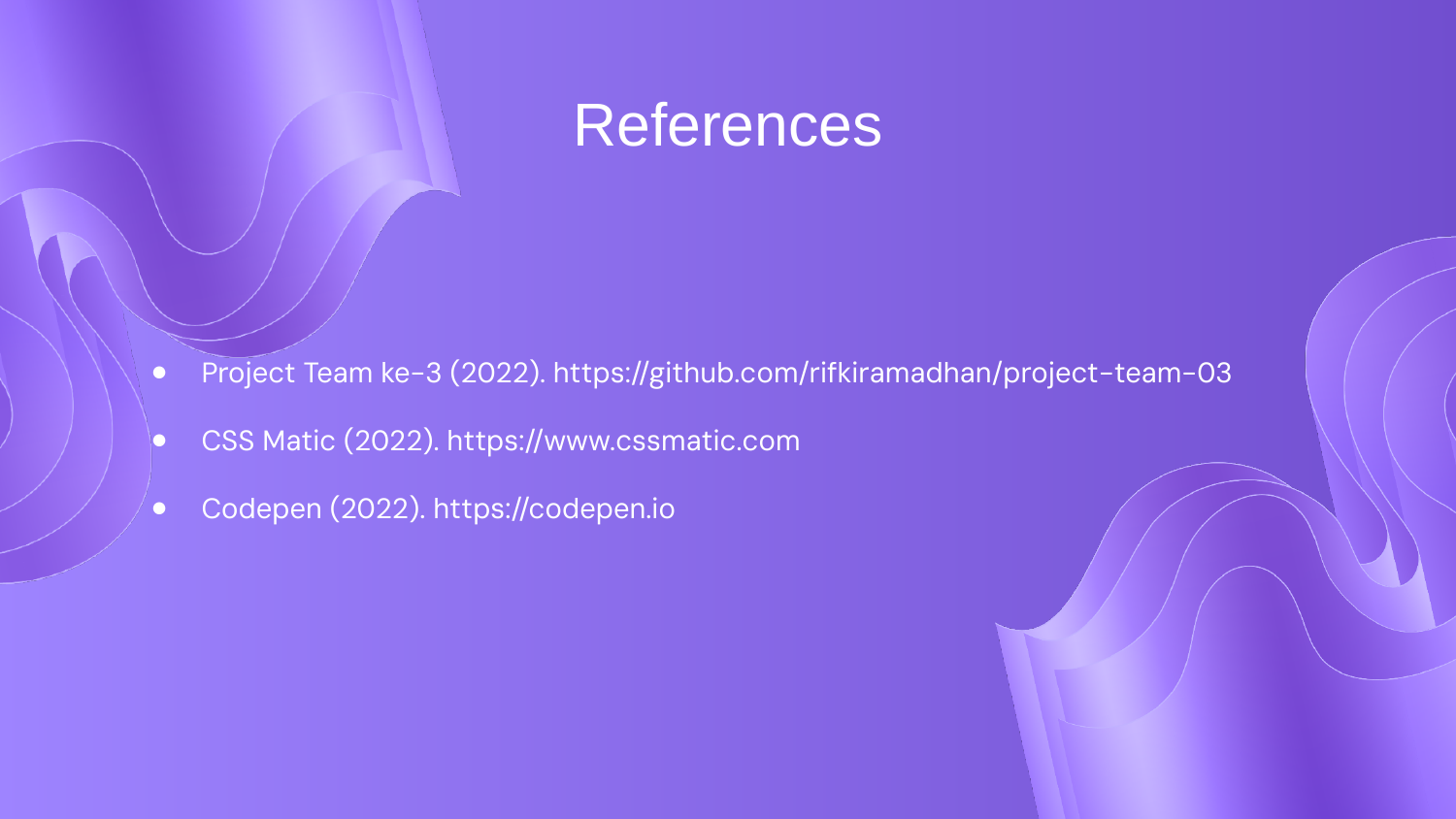

# References
Project Team ke-3 (2022). https://github.com/rifkiramadhan/project-team-03

CSS Matic (2022). https://www.cssmatic.com

Codepen (2022). https://codepen.io